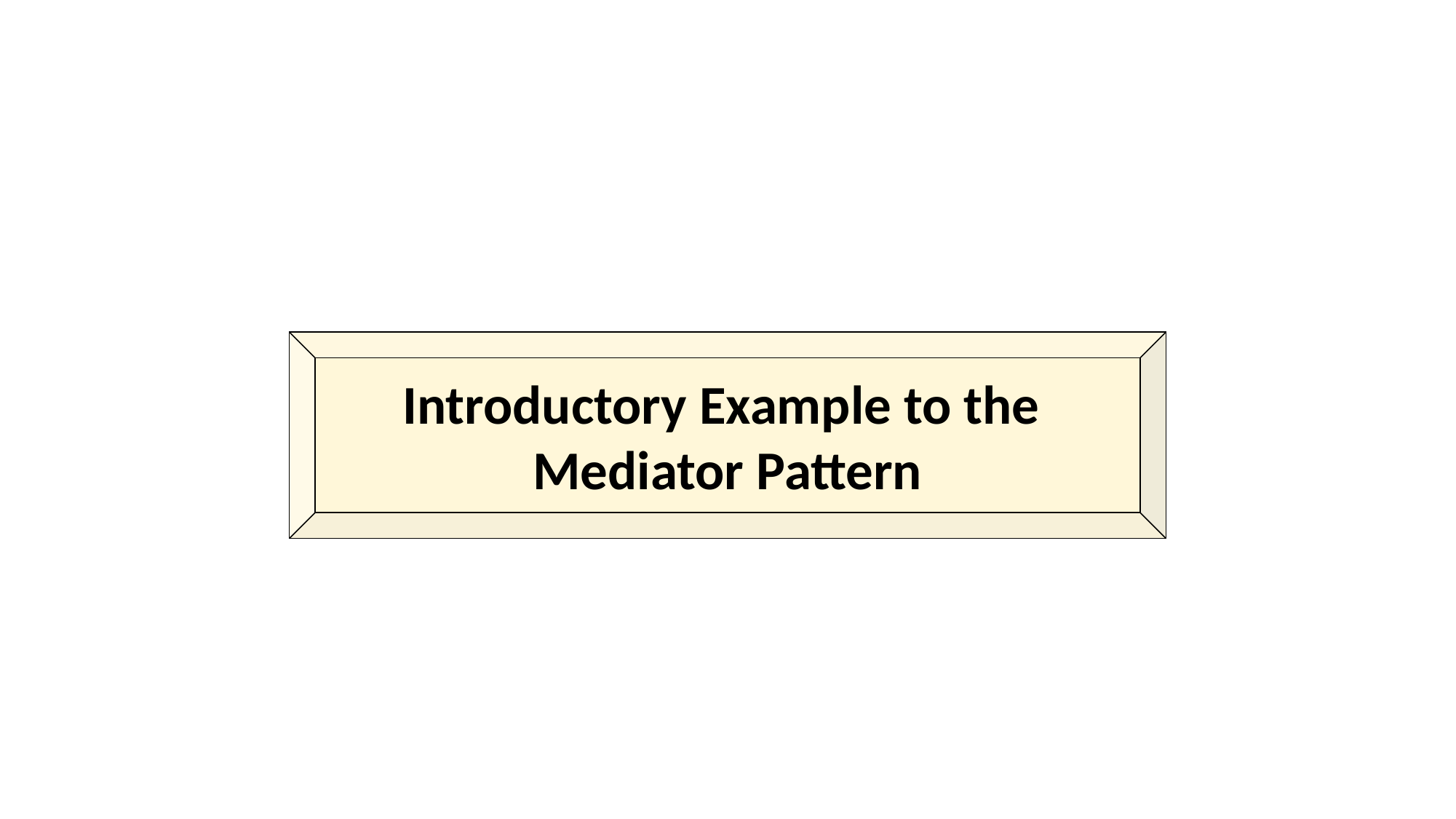

#
Introductory Example to the
Mediator Pattern